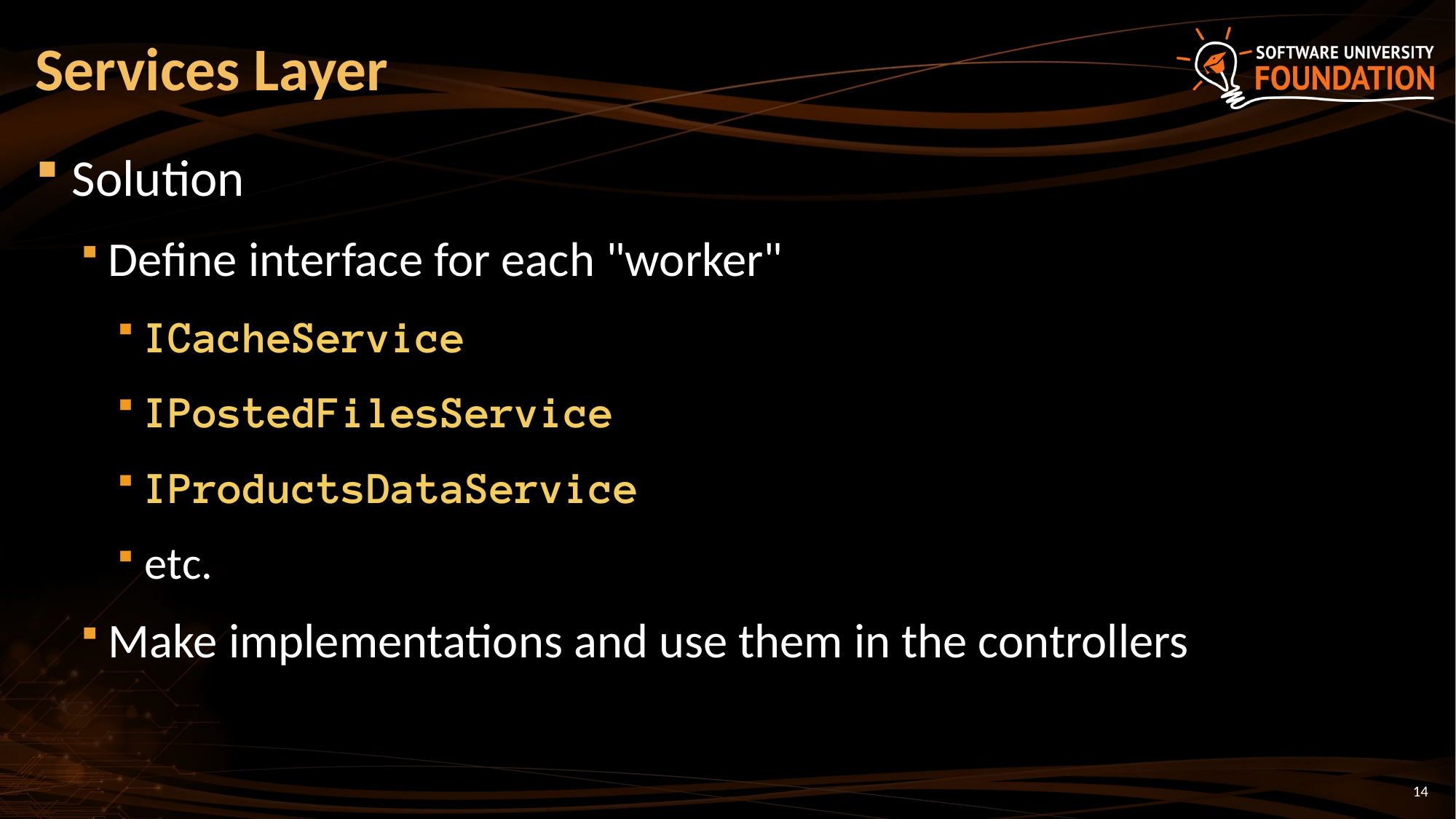

# Services Layer
Solution
Define interface for each "worker"
ICacheService
IPostedFilesService
IProductsDataService
etc.
Make implementations and use them in the controllers

14